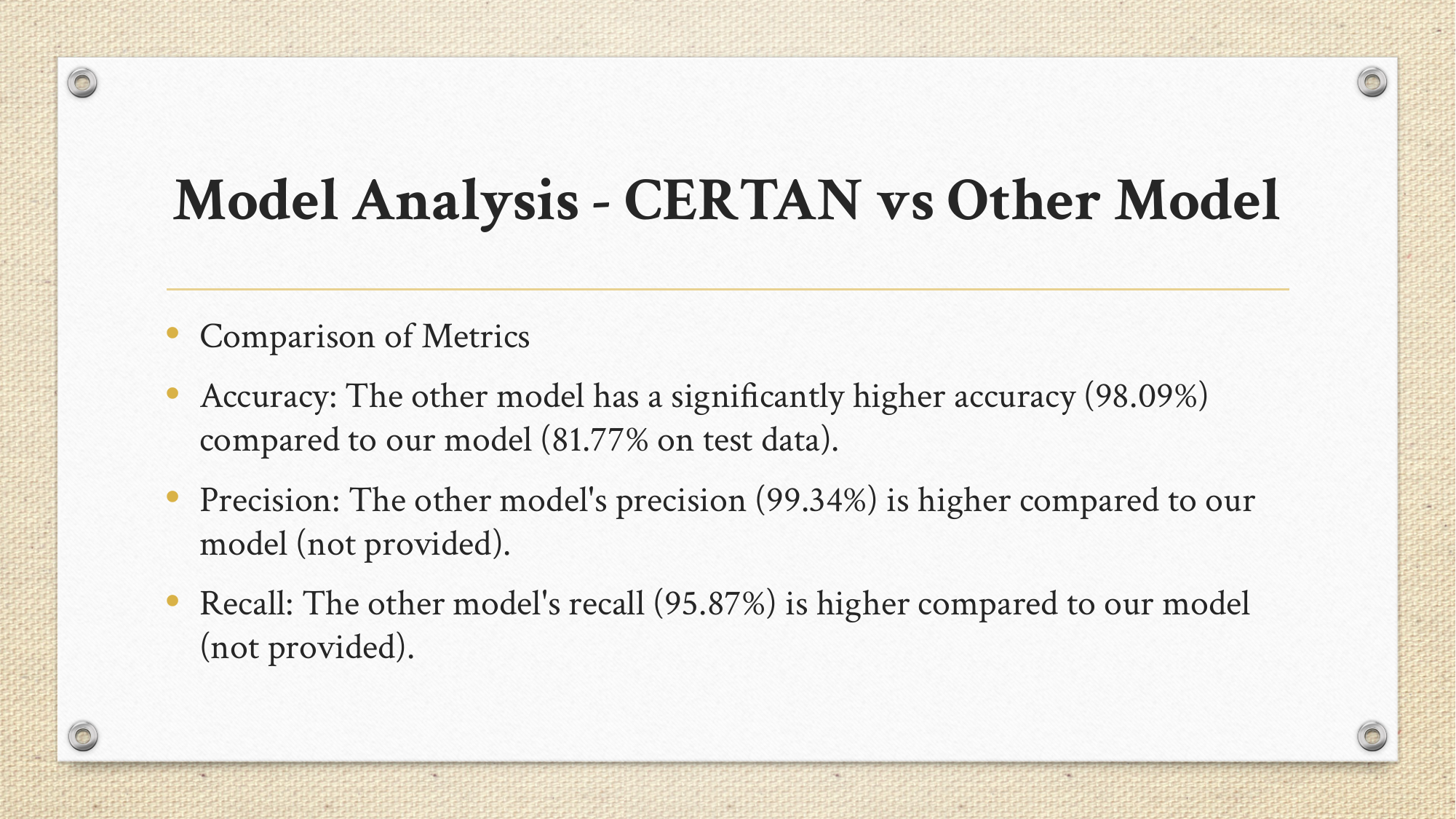

# Model Analysis - CERTAN vs Other Model
Comparison of Metrics
Accuracy: The other model has a significantly higher accuracy (98.09%) compared to our model (81.77% on test data).
Precision: The other model's precision (99.34%) is higher compared to our model (not provided).
Recall: The other model's recall (95.87%) is higher compared to our model (not provided).